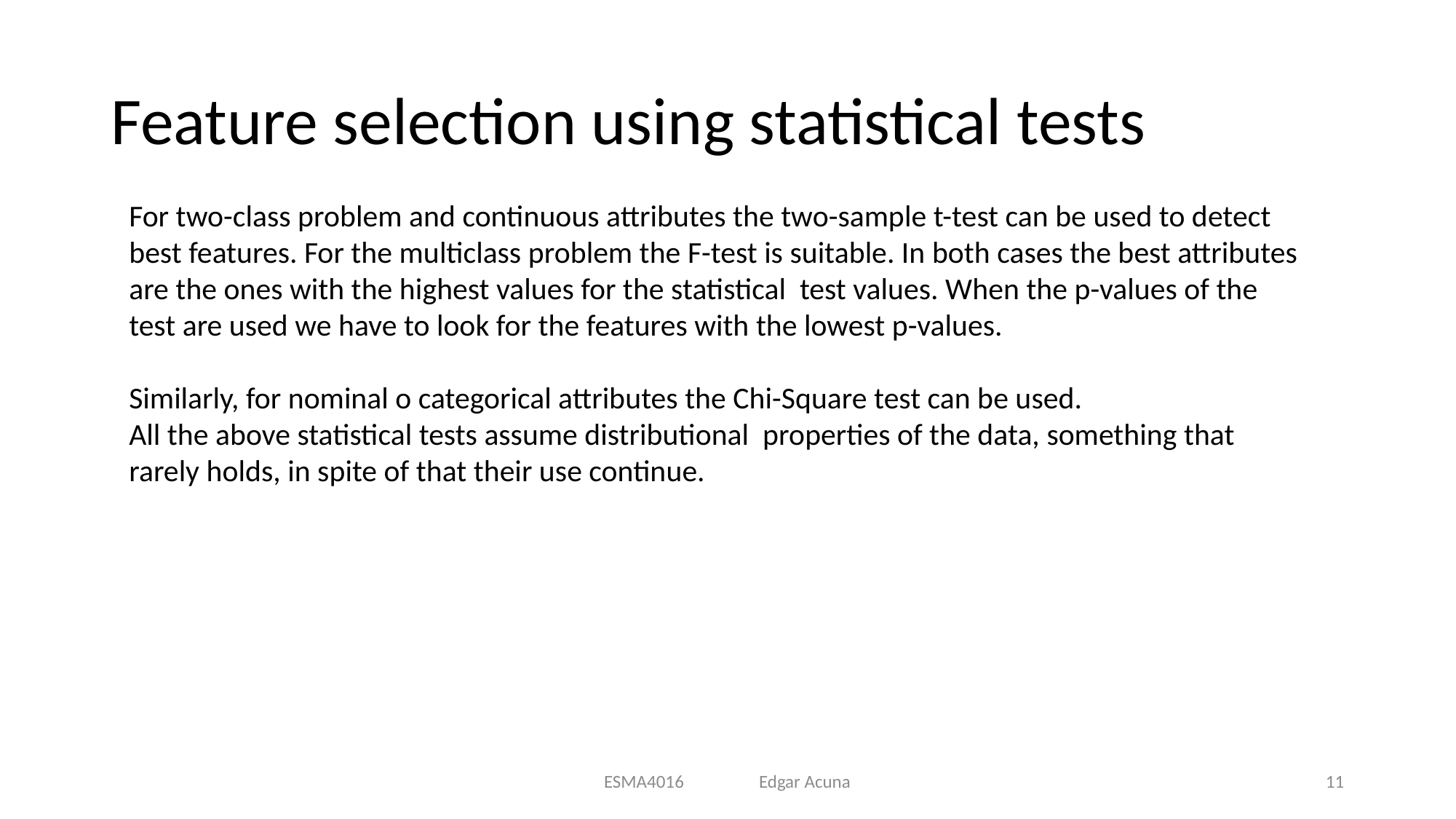

# Feature selection using statistical tests
For two-class problem and continuous attributes the two-sample t-test can be used to detect best features. For the multiclass problem the F-test is suitable. In both cases the best attributes are the ones with the highest values for the statistical  test values. When the p-values of the test are used we have to look for the features with the lowest p-values.
Similarly, for nominal o categorical attributes the Chi-Square test can be used.
All the above statistical tests assume distributional  properties of the data, something that rarely holds, in spite of that their use continue.
ESMA4016                  Edgar Acuna
11